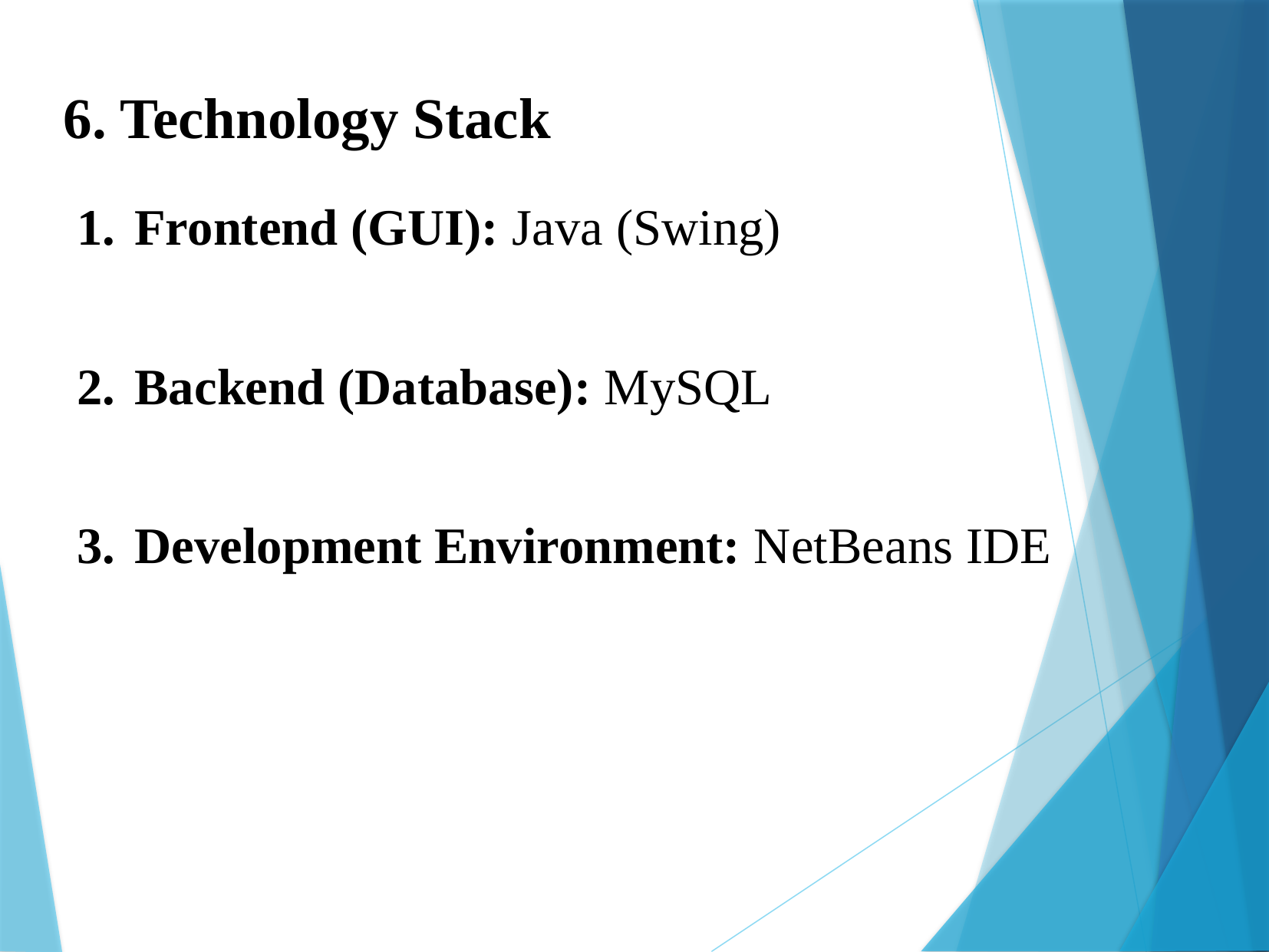

6. Technology Stack
Frontend (GUI): Java (Swing)

Backend (Database): MySQL

Development Environment: NetBeans IDE